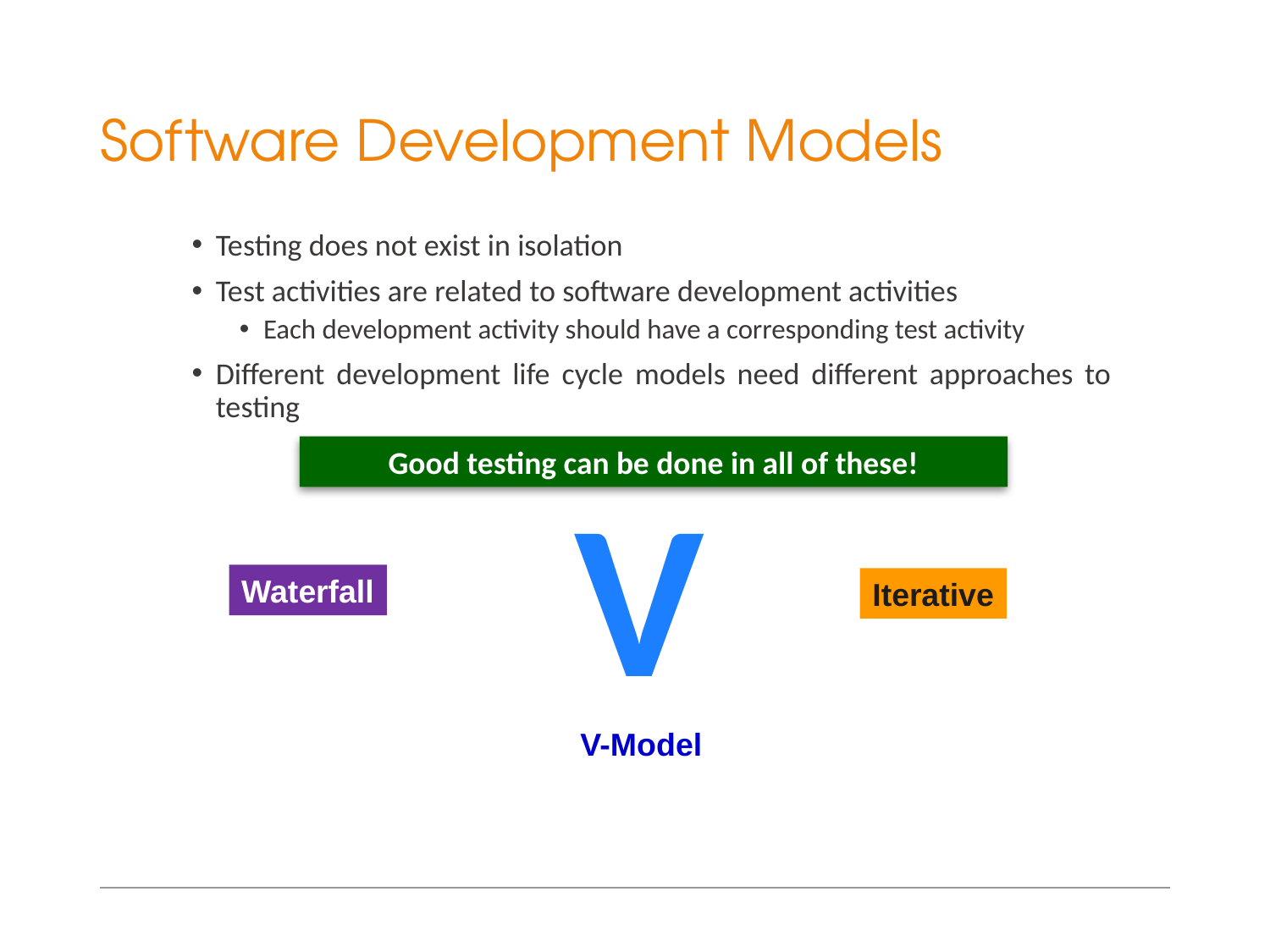

# Software Development Models
Testing does not exist in isolation
Test activities are related to software development activities
Each development activity should have a corresponding test activity
Different development life cycle models need different approaches to testing

Good testing can be done in all of these!
V
Waterfall
Iterative
V-Model